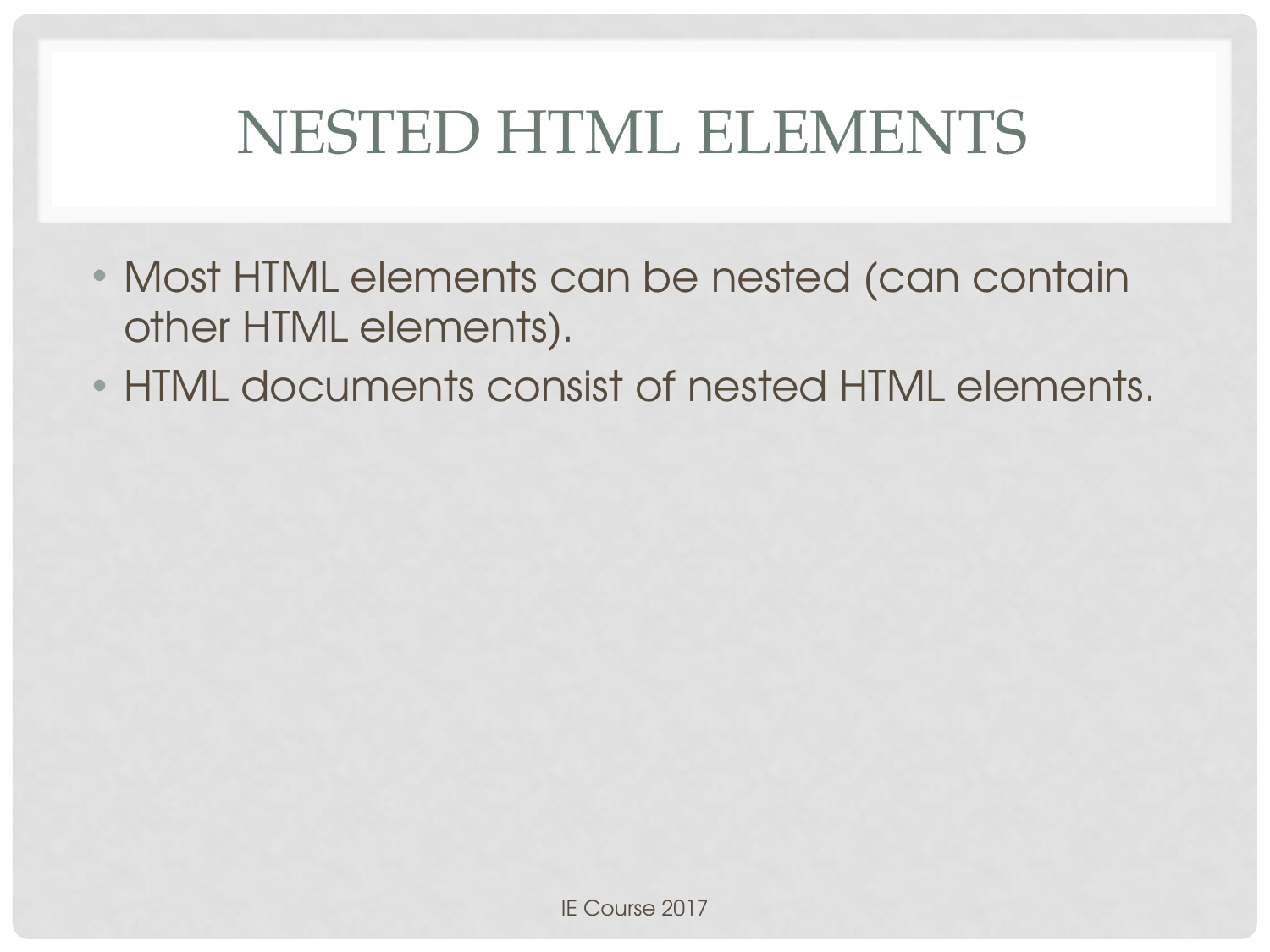

# Nested HTML Elements
Most HTML elements can be nested (can contain other HTML elements).
HTML documents consist of nested HTML elements.
IE Course 2017